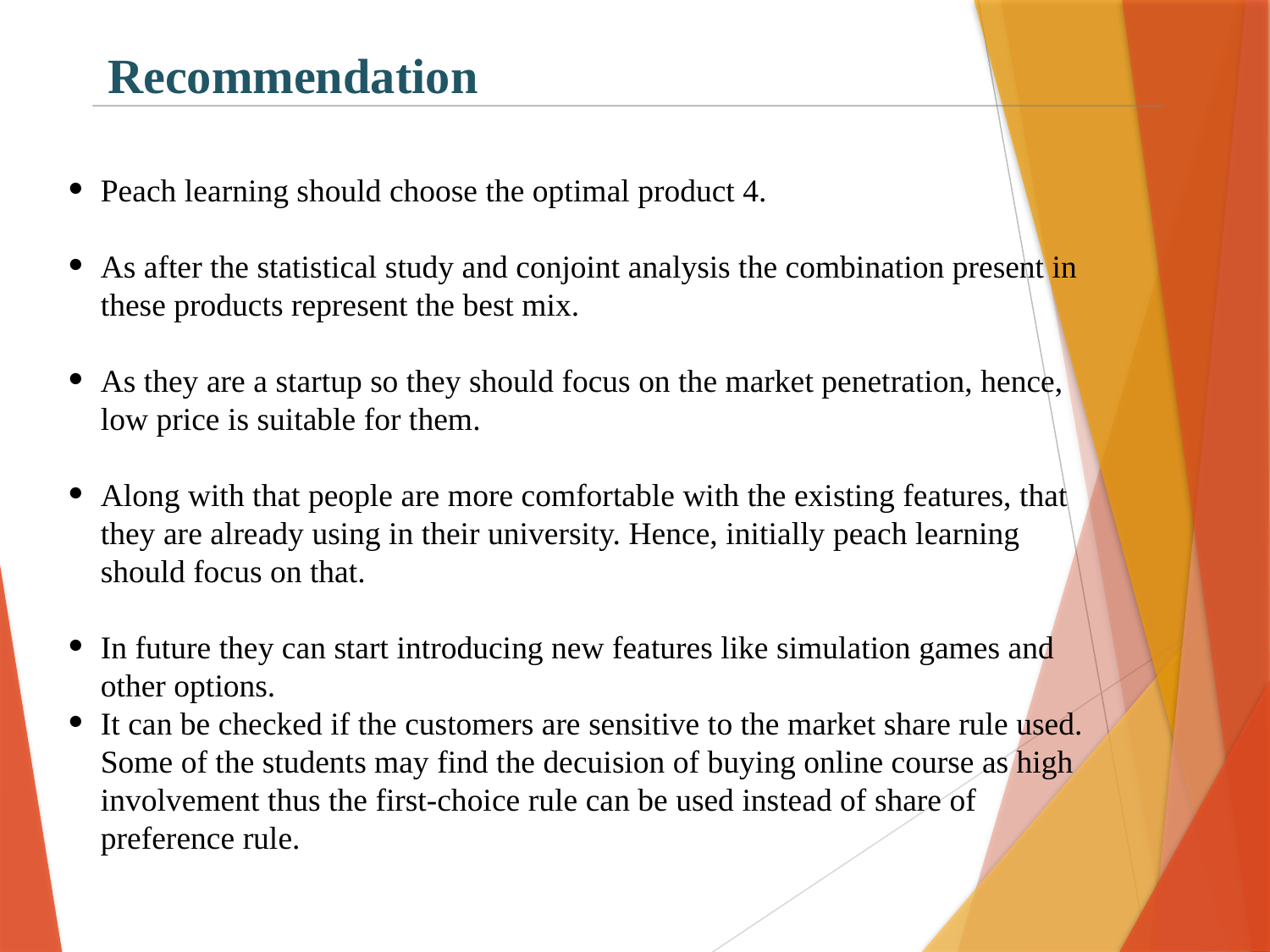

Recommendation

Peach learning should choose the optimal product 4.

As after the statistical study and conjoint analysis the combination present in these products represent the best mix.

As they are a startup so they should focus on the market penetration, hence, low price is suitable for them.

Along with that people are more comfortable with the existing features, that they are already using in their university. Hence, initially peach learning should focus on that.

In future they can start introducing new features like simulation games and other options.
It can be checked if the customers are sensitive to the market share rule used.  Some of the students may find the decuision of buying online course as high involvement thus the first-choice rule can be used instead of share of preference rule.